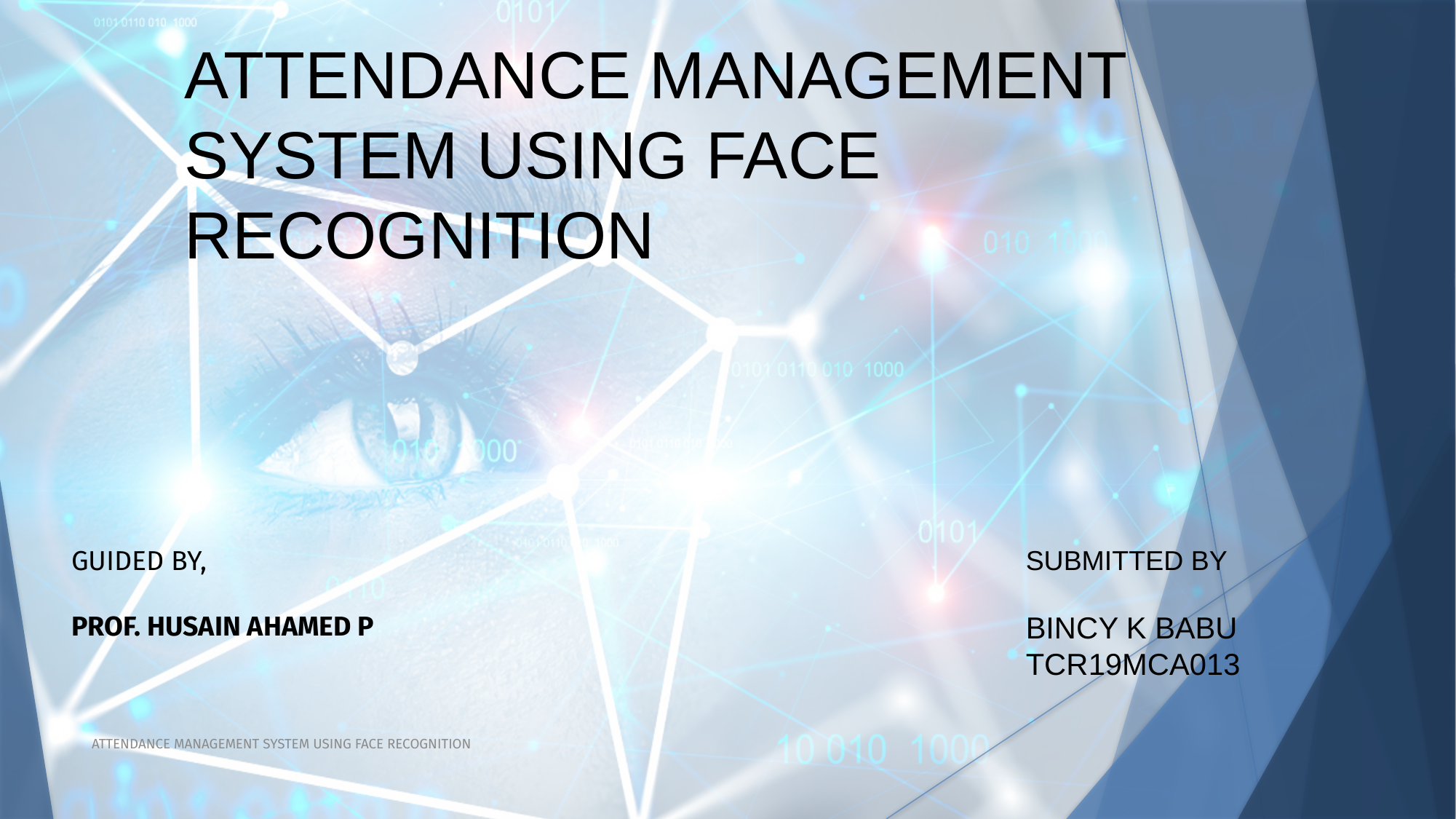

ATTENDANCE MANAGEMENT SYSTEM USING FACE RECOGNITION

GUIDED BY,

PROF. HUSAIN AHAMED P
SUBMITTED BY

BINCY K BABU
TCR19MCA013

ATTENDANCE MANAGEMENT SYSTEM USING FACE RECOGNITION